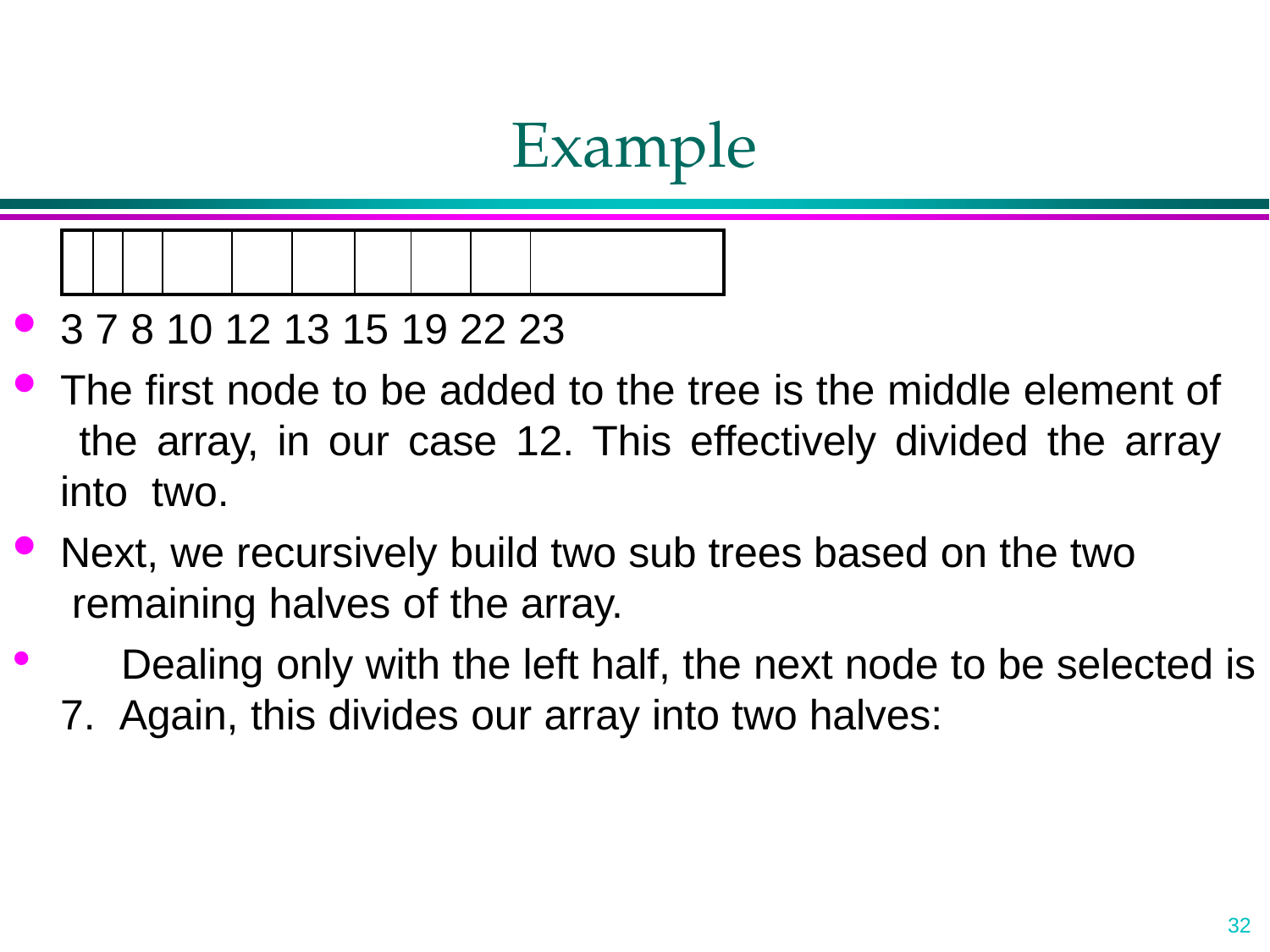

# Example
|  |  |  |  |  |  |  |  |  |  |
| --- | --- | --- | --- | --- | --- | --- | --- | --- | --- |
3 7 8 10 12 13 15 19 22 23
The first node to be added to the tree is the middle element of  the array, in our case 12. This effectively divided the array into  two.
Next, we recursively build two sub trees based on the two  remaining halves of the array.
	Dealing only with the left half, the next node to be selected is 7.  Again, this divides our array into two halves:
32